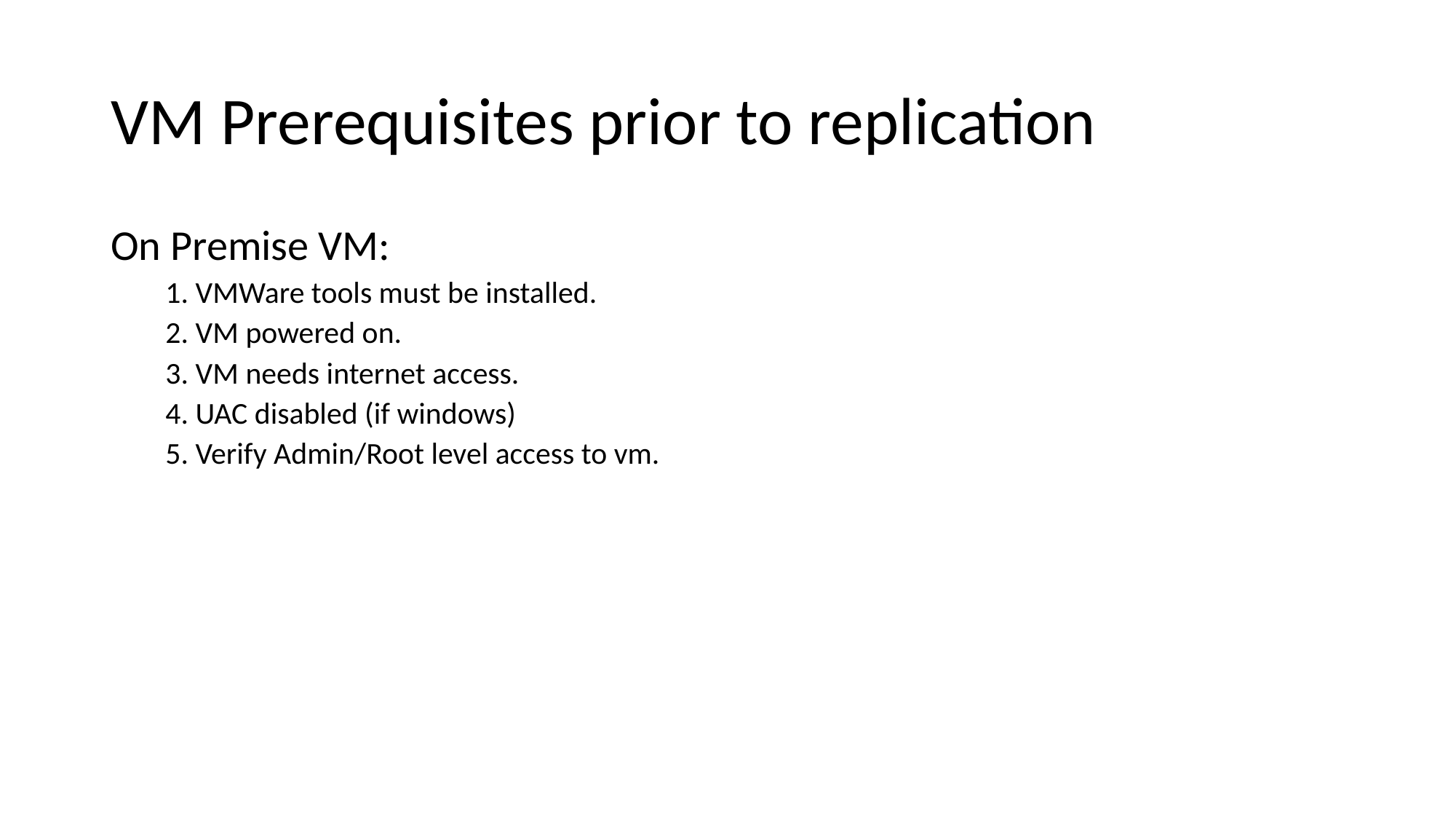

# VM Prerequisites prior to replication
On Premise VM:
1. VMWare tools must be installed.
2. VM powered on.
3. VM needs internet access.
4. UAC disabled (if windows)
5. Verify Admin/Root level access to vm.